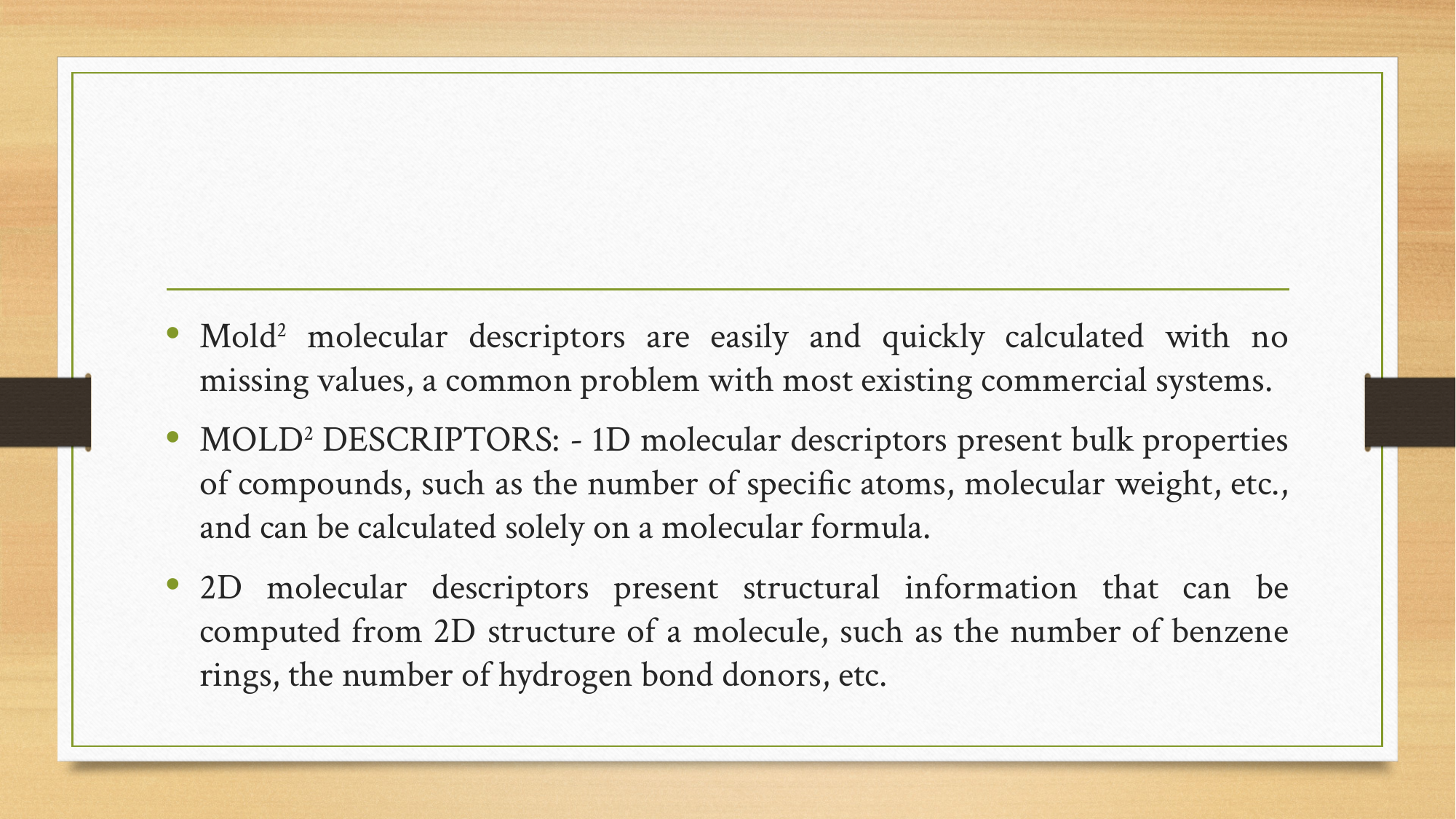

#
Mold2 molecular descriptors are easily and quickly calculated with no missing values, a common problem with most existing commercial systems.
MOLD2 DESCRIPTORS: - 1D molecular descriptors present bulk properties of compounds, such as the number of specific atoms, molecular weight, etc., and can be calculated solely on a molecular formula.
2D molecular descriptors present structural information that can be computed from 2D structure of a molecule, such as the number of benzene rings, the number of hydrogen bond donors, etc.